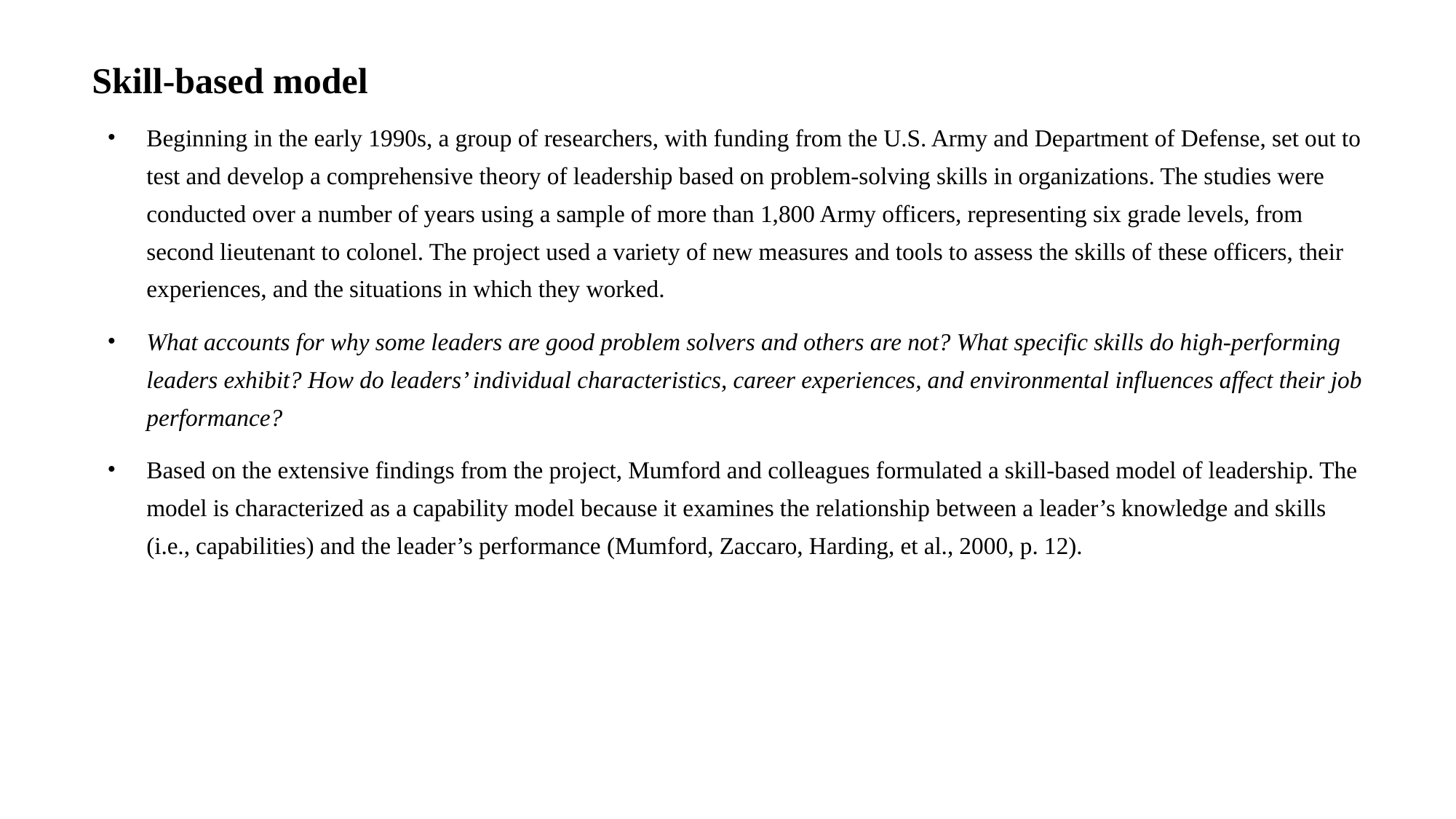

# Skill-based model
Beginning in the early 1990s, a group of researchers, with funding from the U.S. Army and Department of Defense, set out to test and develop a comprehensive theory of leadership based on problem-solving skills in organizations. The studies were conducted over a number of years using a sample of more than 1,800 Army officers, representing six grade levels, from second lieutenant to colonel. The project used a variety of new measures and tools to assess the skills of these officers, their experiences, and the situations in which they worked.
What accounts for why some leaders are good problem solvers and others are not? What specific skills do high-performing leaders exhibit? How do leaders’ individual characteristics, career experiences, and environmental influences affect their job performance?
Based on the extensive findings from the project, Mumford and colleagues formulated a skill-based model of leadership. The model is characterized as a capability model because it examines the relationship between a leader’s knowledge and skills (i.e., capabilities) and the leader’s performance (Mumford, Zaccaro, Harding, et al., 2000, p. 12).